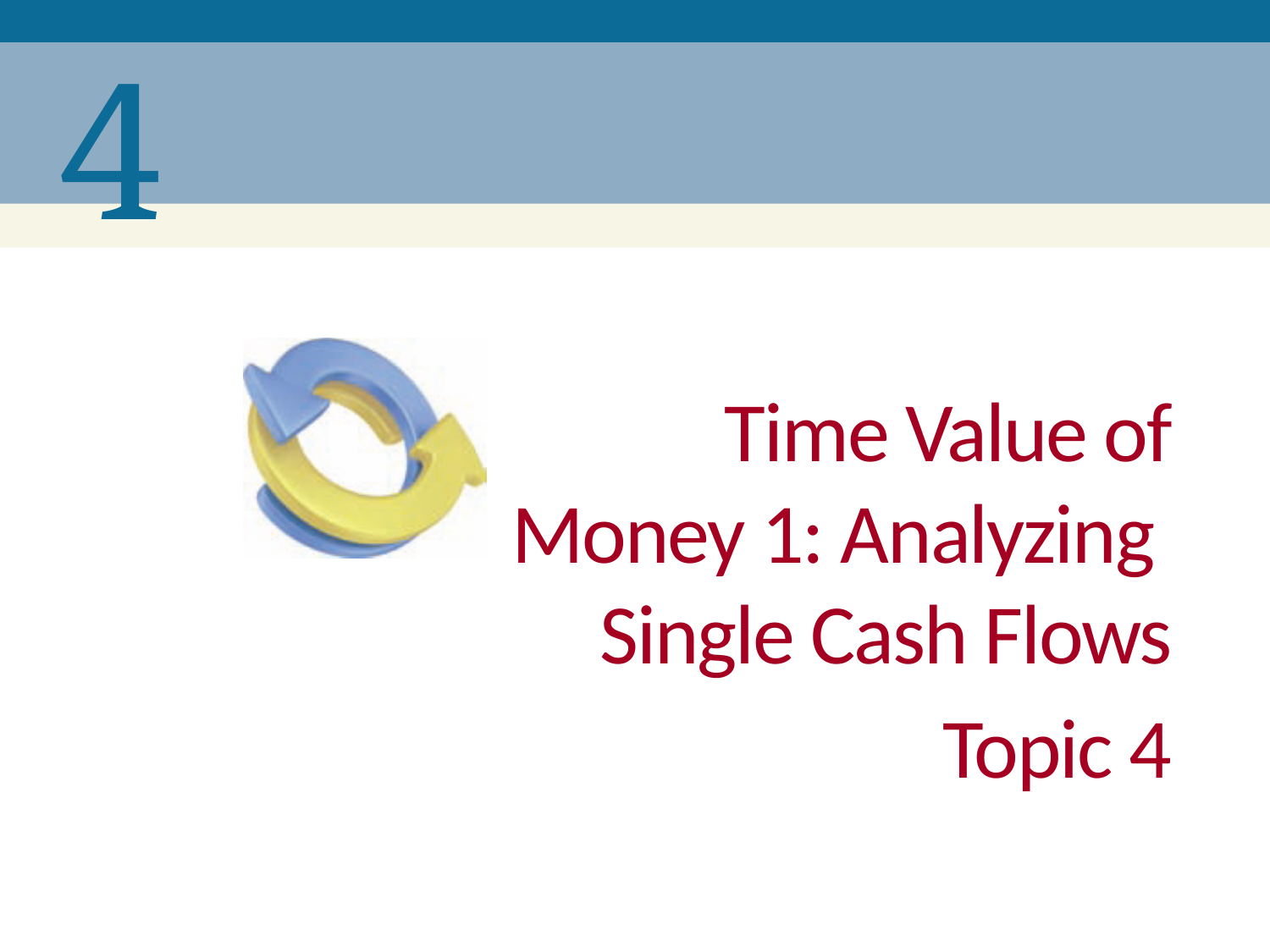

4
# Time Value of Money 1: Analyzing Single Cash Flows
Topic 4